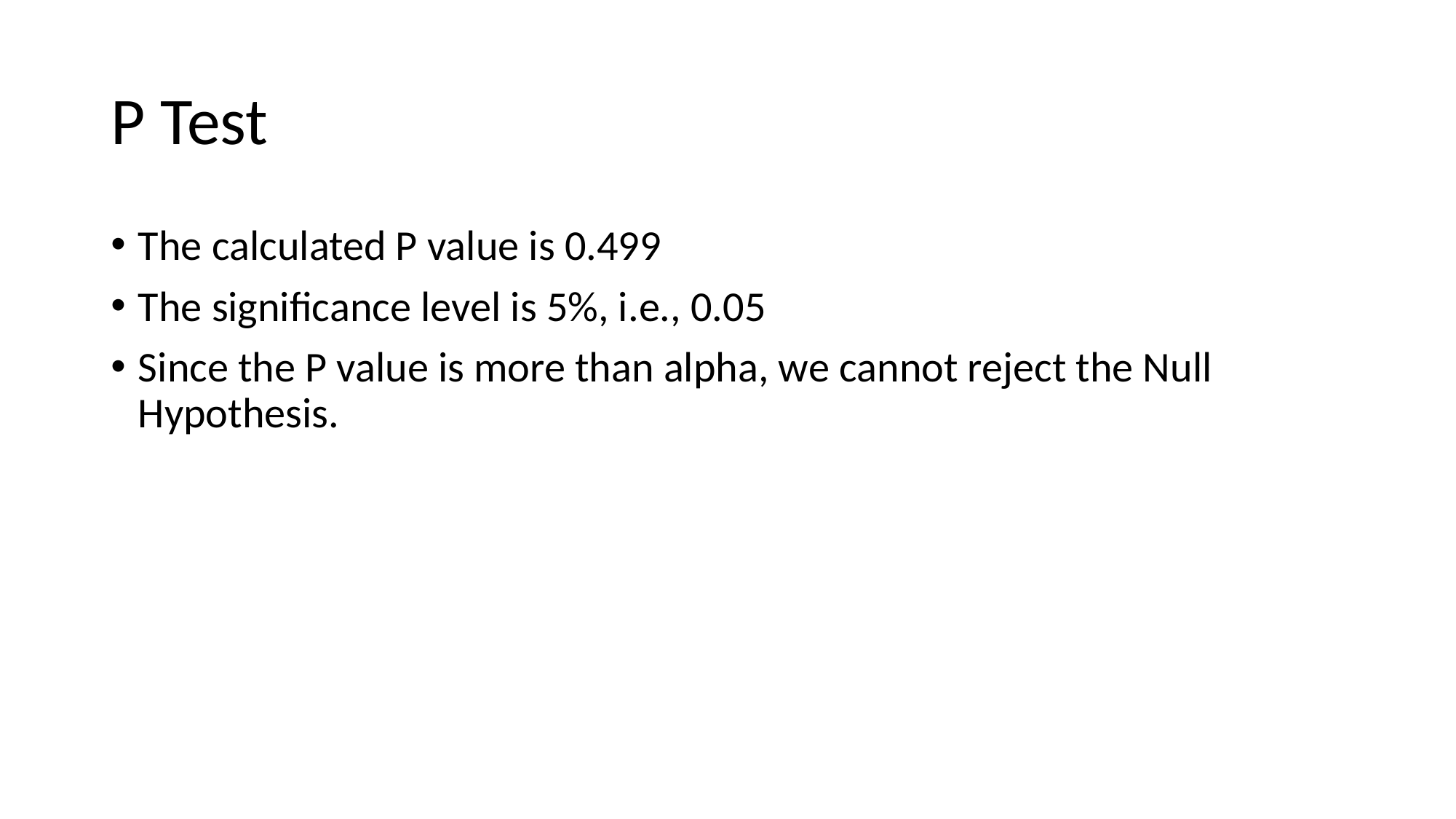

# P Test
The calculated P value is 0.499
The significance level is 5%, i.e., 0.05
Since the P value is more than alpha, we cannot reject the Null Hypothesis.